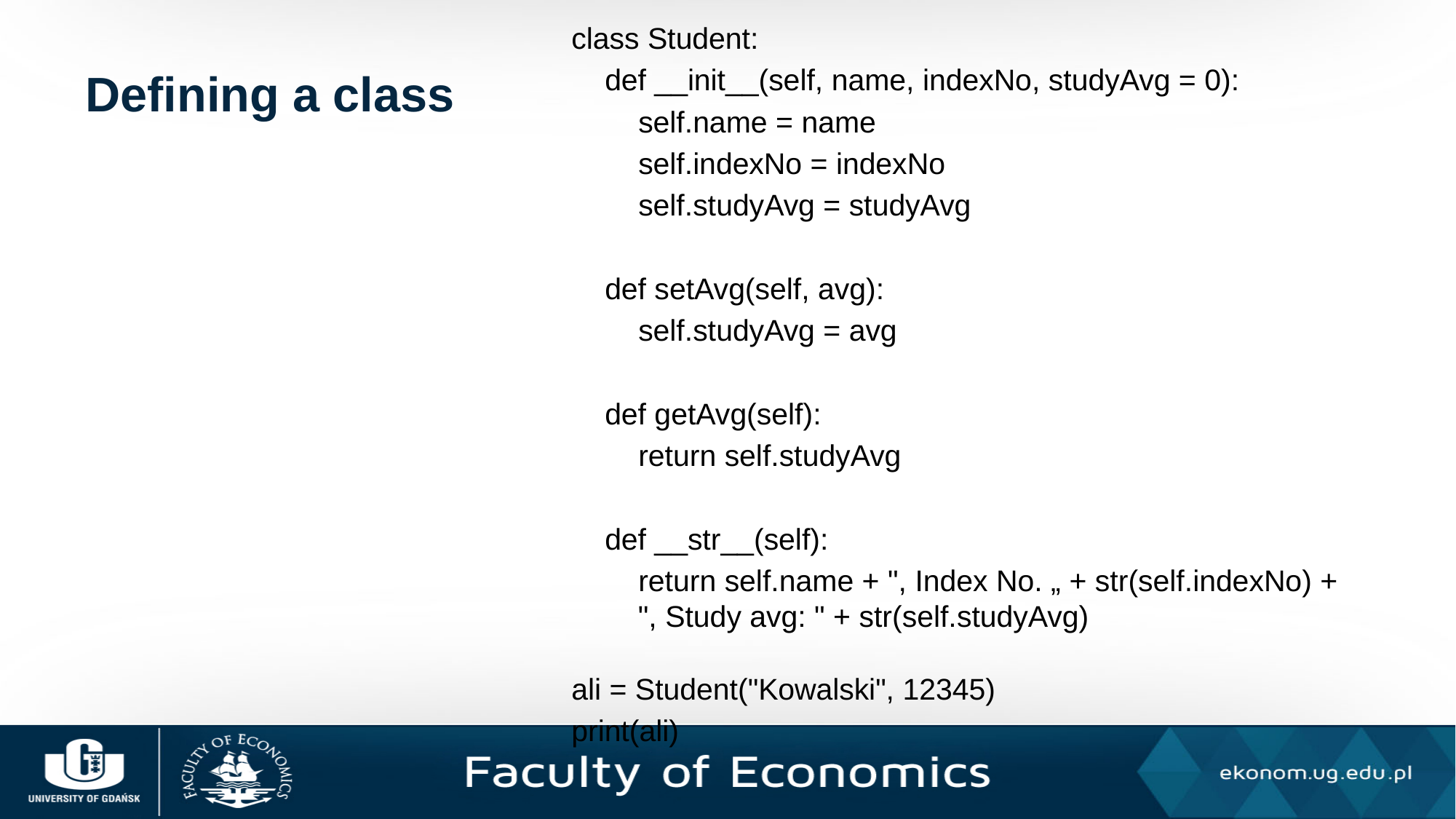

class Student:
    def __init__(self, name, indexNo, studyAvg = 0):
        self.name = name
        self.indexNo = indexNo
        self.studyAvg = studyAvg

    def setAvg(self, avg):
        self.studyAvg = avg

    def getAvg(self):
        return self.studyAvg

    def __str__(self):
        return self.name + ", Index No. „ + str(self.indexNo) +
        ", Study avg: " + str(self.studyAvg)

ali = Student("Kowalski", 12345)
print(ali)
# Defining a class